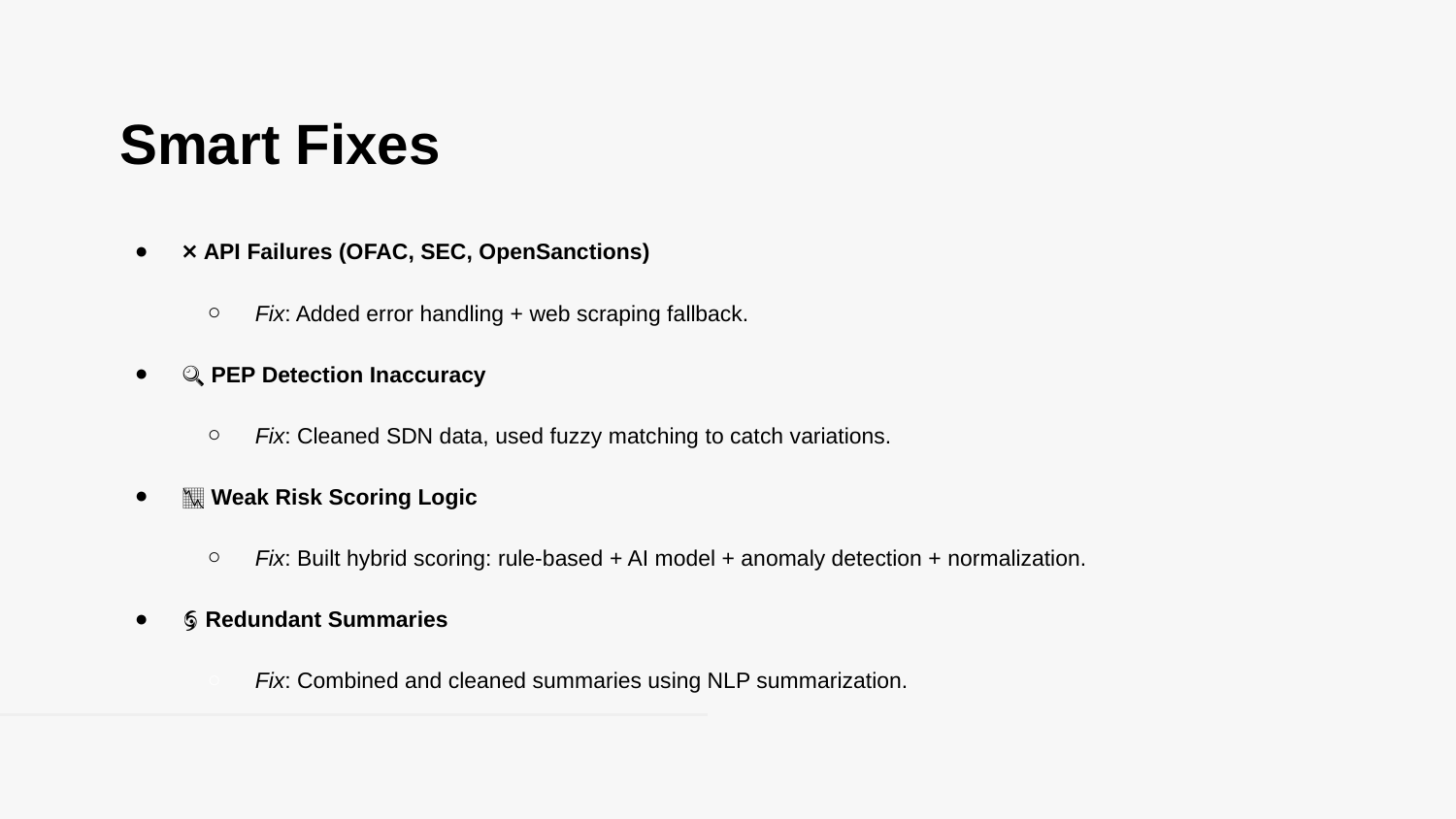

# Smart Fixes

❌ API Failures (OFAC, SEC, OpenSanctions)
Fix: Added error handling + web scraping fallback.
🔍 PEP Detection Inaccuracy
Fix: Cleaned SDN data, used fuzzy matching to catch variations.
📉 Weak Risk Scoring Logic
Fix: Built hybrid scoring: rule-based + AI model + anomaly detection + normalization.
🌀 Redundant Summaries
Fix: Combined and cleaned summaries using NLP summarization.